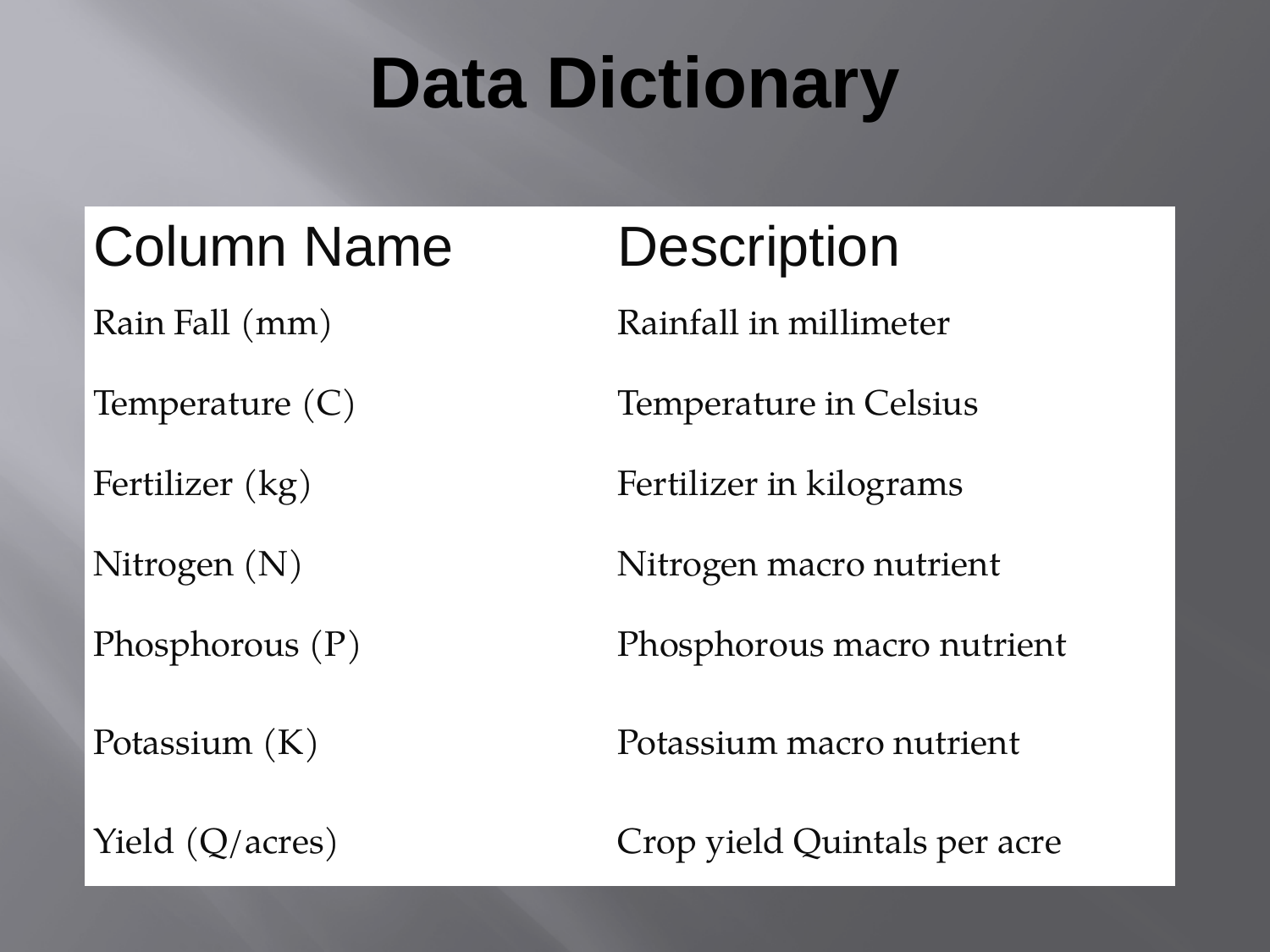

# Data Dictionary
| Column Name | Description |
| --- | --- |
| Rain Fall (mm) | Rainfall in millimeter |
| Temperature (C) | Temperature in Celsius |
| Fertilizer (kg) | Fertilizer in kilograms |
| Nitrogen (N) | Nitrogen macro nutrient |
| Phosphorous (P) | Phosphorous macro nutrient |
| Potassium (K) | Potassium macro nutrient |
| Yield (Q/acres) | Crop yield Quintals per acre |